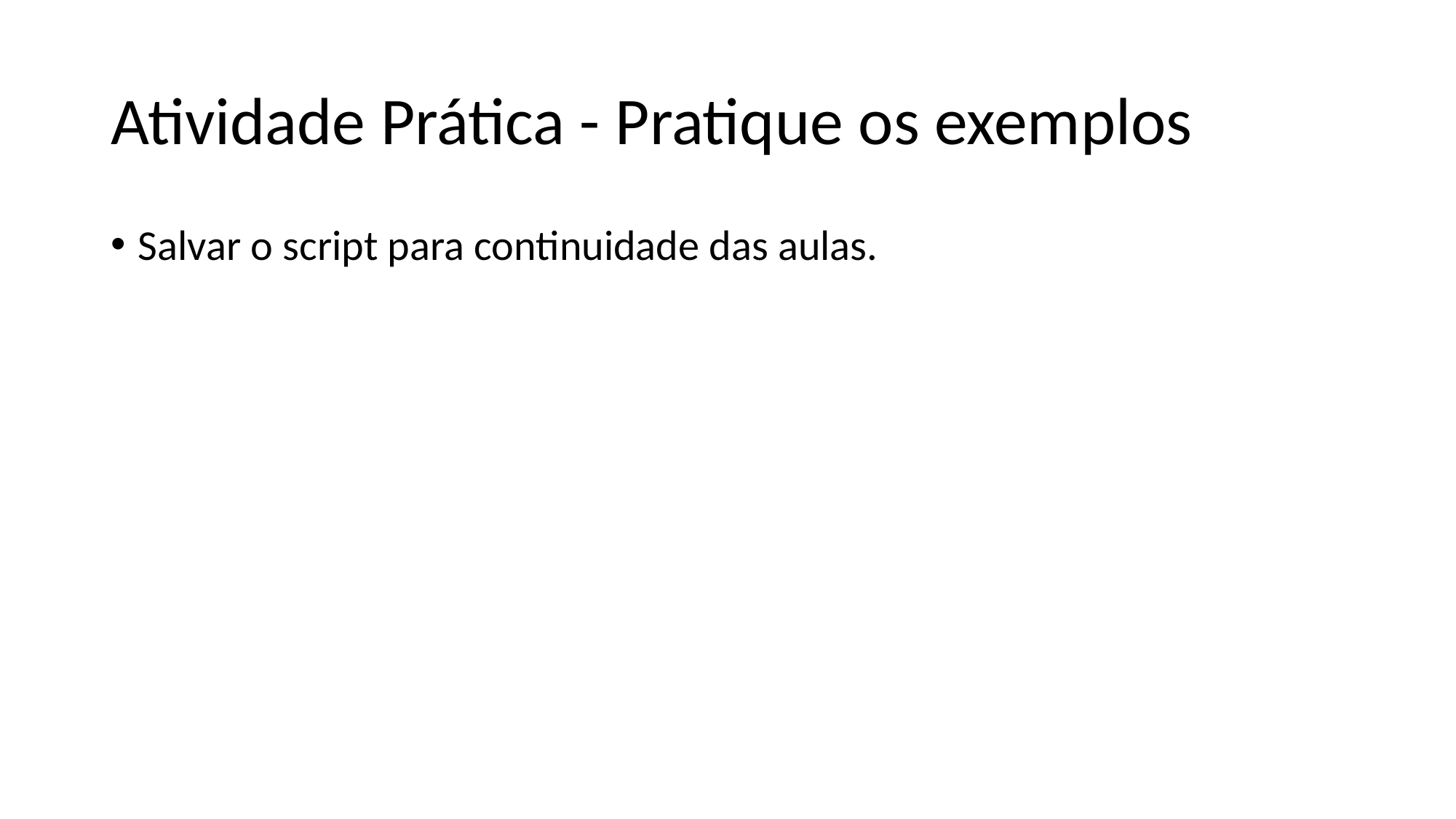

# Atividade Prática - Pratique os exemplos
Salvar o script para continuidade das aulas.